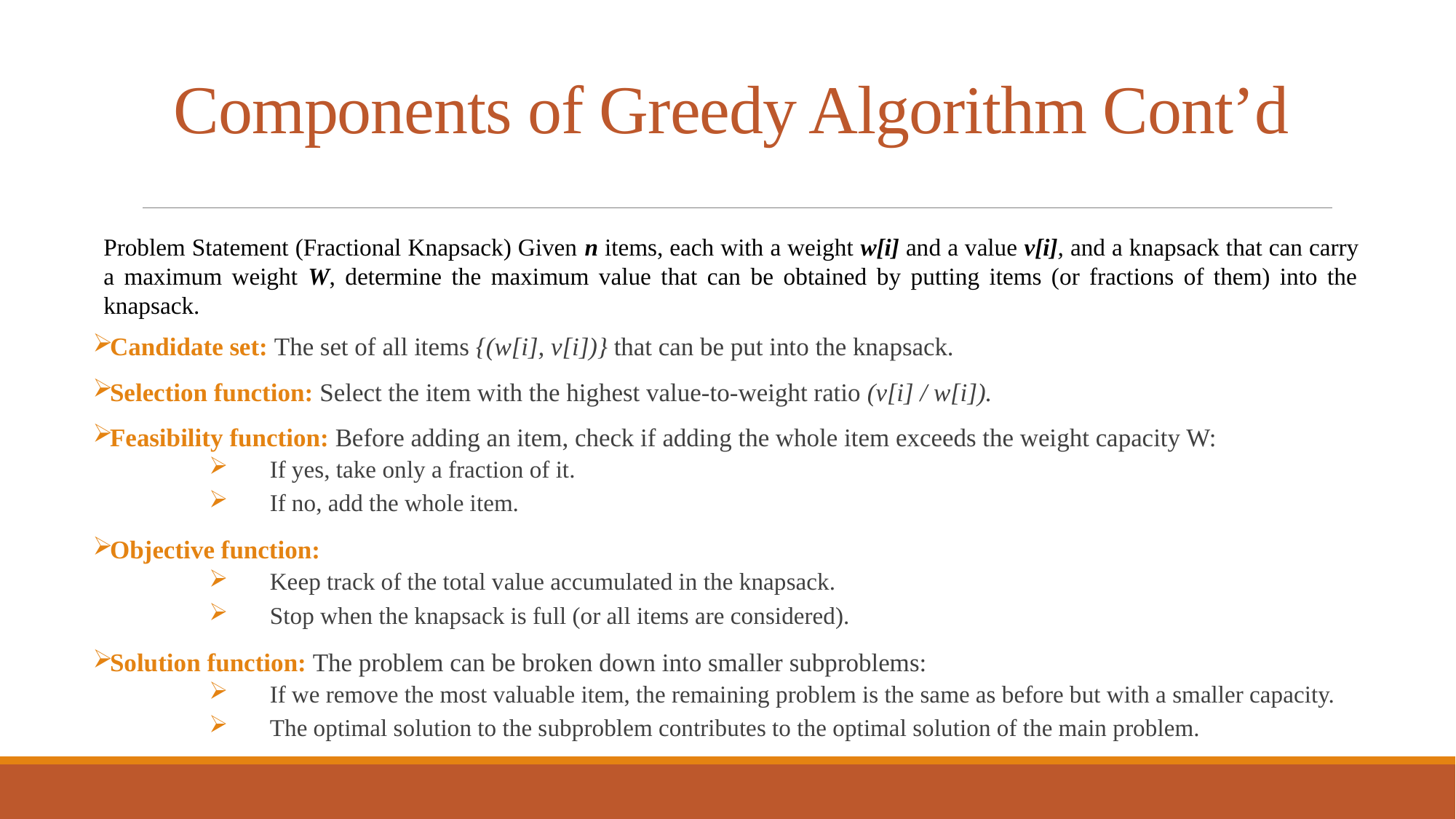

# Components of Greedy Algorithm Cont’d
Problem Statement (Fractional Knapsack) Given n items, each with a weight w[i] and a value v[i], and a knapsack that can carry a maximum weight W, determine the maximum value that can be obtained by putting items (or fractions of them) into the knapsack.
Candidate set: The set of all items {(w[i], v[i])} that can be put into the knapsack.
Selection function: Select the item with the highest value-to-weight ratio (v[i] / w[i]).
Feasibility function: Before adding an item, check if adding the whole item exceeds the weight capacity W:
If yes, take only a fraction of it.
If no, add the whole item.
Objective function:
Keep track of the total value accumulated in the knapsack.
Stop when the knapsack is full (or all items are considered).
Solution function: The problem can be broken down into smaller subproblems:
If we remove the most valuable item, the remaining problem is the same as before but with a smaller capacity.
The optimal solution to the subproblem contributes to the optimal solution of the main problem.